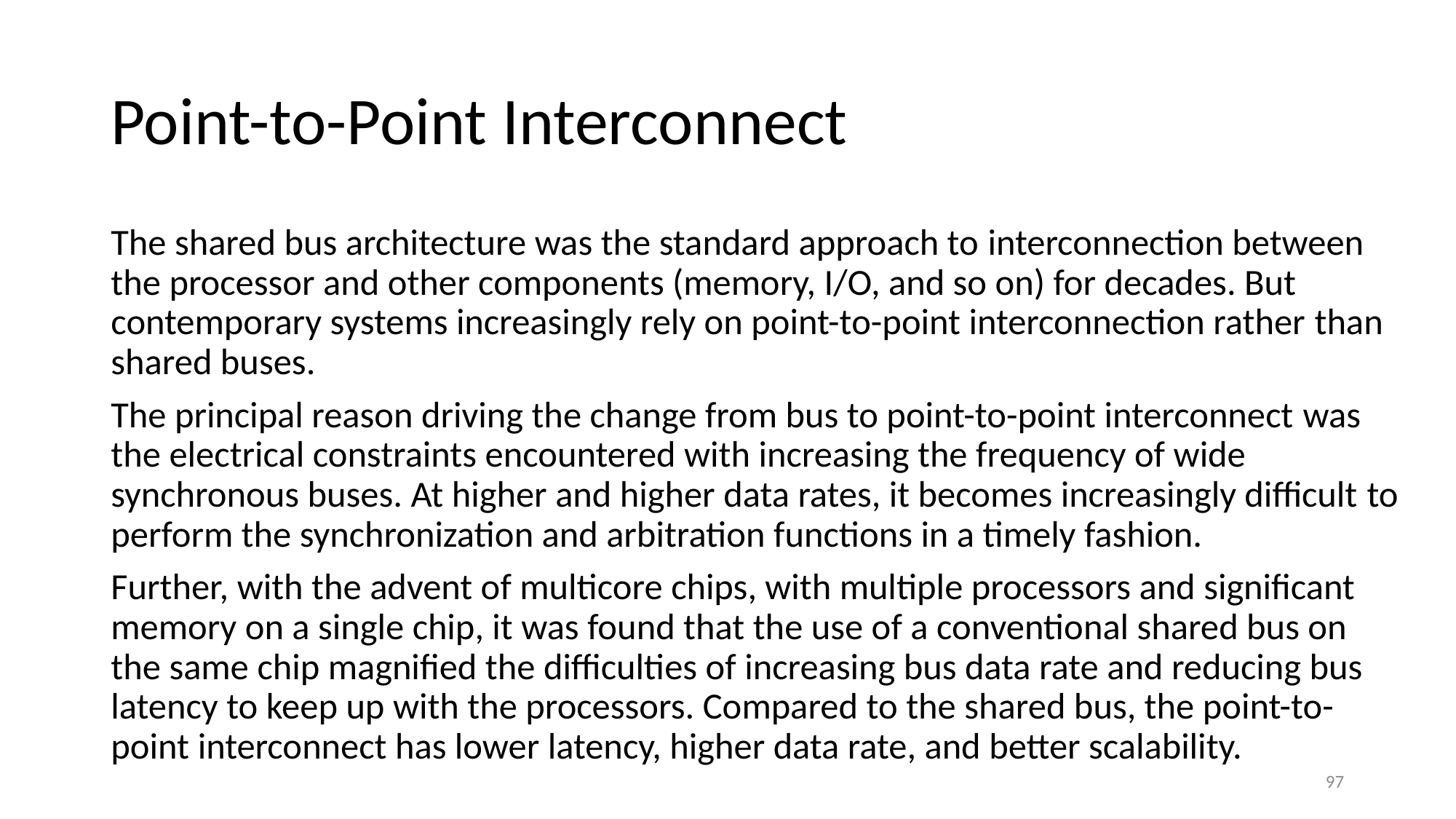

# Point-to-Point Interconnect
The shared bus architecture was the standard approach to interconnection between the processor and other components (memory, I/O, and so on) for decades. But contemporary systems increasingly rely on point-to-point interconnection rather than shared buses.
The principal reason driving the change from bus to point-to-point interconnect was the electrical constraints encountered with increasing the frequency of wide synchronous buses. At higher and higher data rates, it becomes increasingly difficult to perform the synchronization and arbitration functions in a timely fashion.
Further, with the advent of multicore chips, with multiple processors and significant memory on a single chip, it was found that the use of a conventional shared bus on the same chip magnified the difficulties of increasing bus data rate and reducing bus latency to keep up with the processors. Compared to the shared bus, the point-to-point interconnect has lower latency, higher data rate, and better scalability.
97